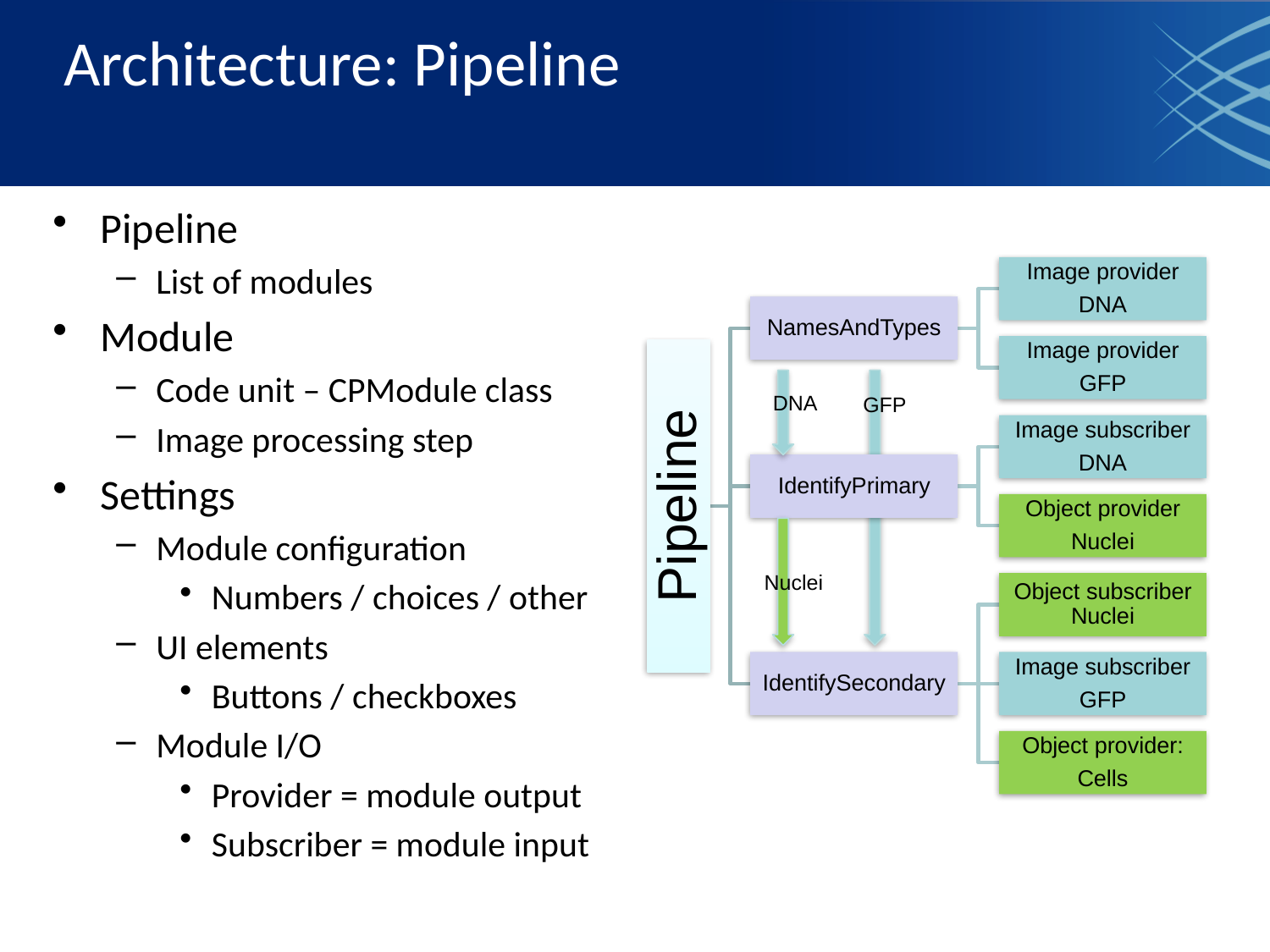

# Architecture: Pipeline
Pipeline
List of modules
Module
Code unit – CPModule class
Image processing step
Settings
Module configuration
Numbers / choices / other
UI elements
Buttons / checkboxes
Module I/O
Provider = module output
Subscriber = module input

Pipeline
NamesAndTypes
Image provider
DNA
Image provider
GFP
IdentifyPrimary
Image subscriber
DNA
Object provider
Nuclei
IdentifySecondary
Object subscriber
Nuclei
Image subscriber
GFP
Object provider:
Cells

DNA
GFP

Nuclei